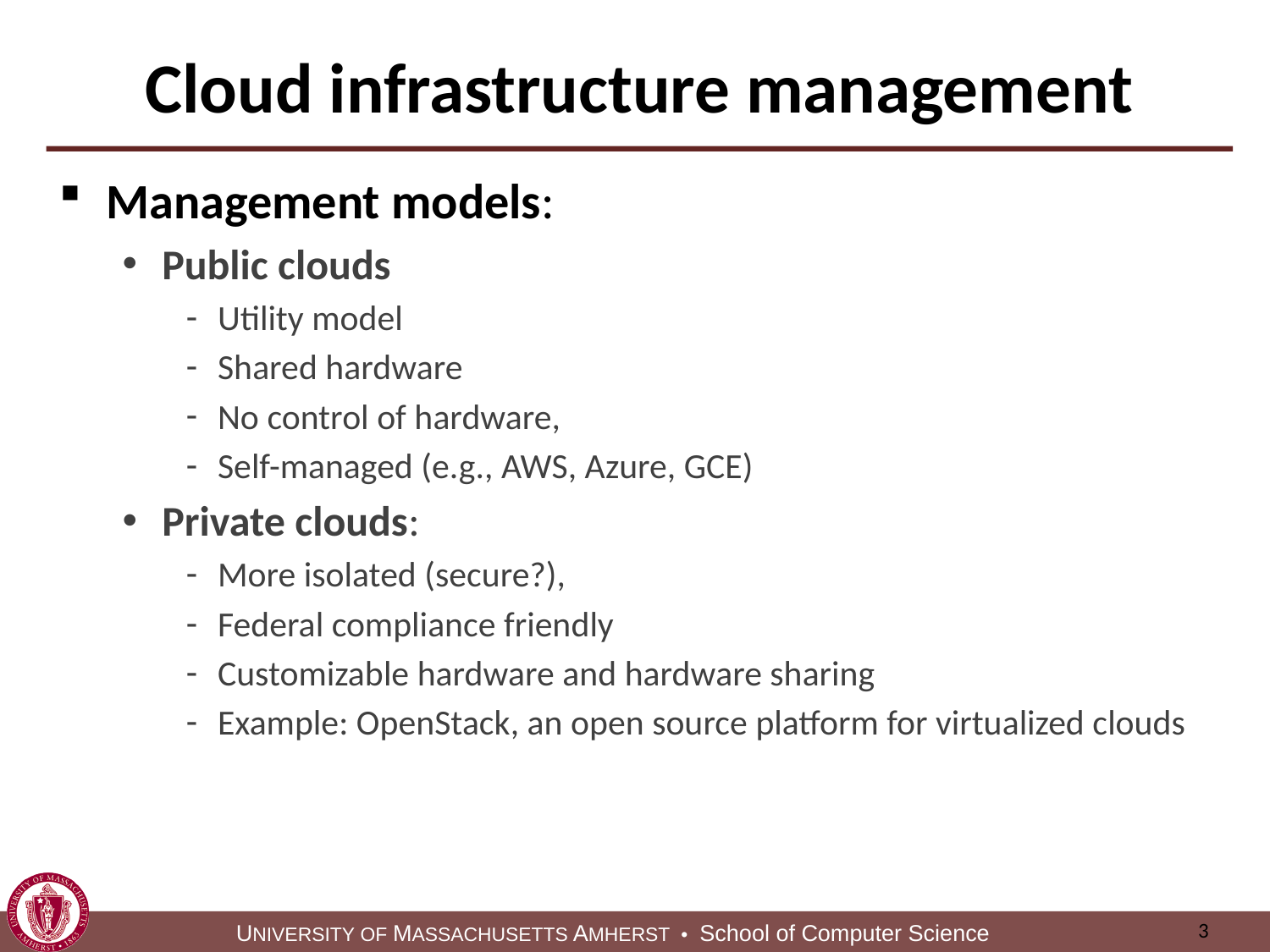

# Cloud infrastructure management
Management models:
Public clouds
Utility model
Shared hardware
No control of hardware,
Self-managed (e.g., AWS, Azure, GCE)
Private clouds:
More isolated (secure?),
Federal compliance friendly
Customizable hardware and hardware sharing
Example: OpenStack, an open source platform for virtualized clouds

3